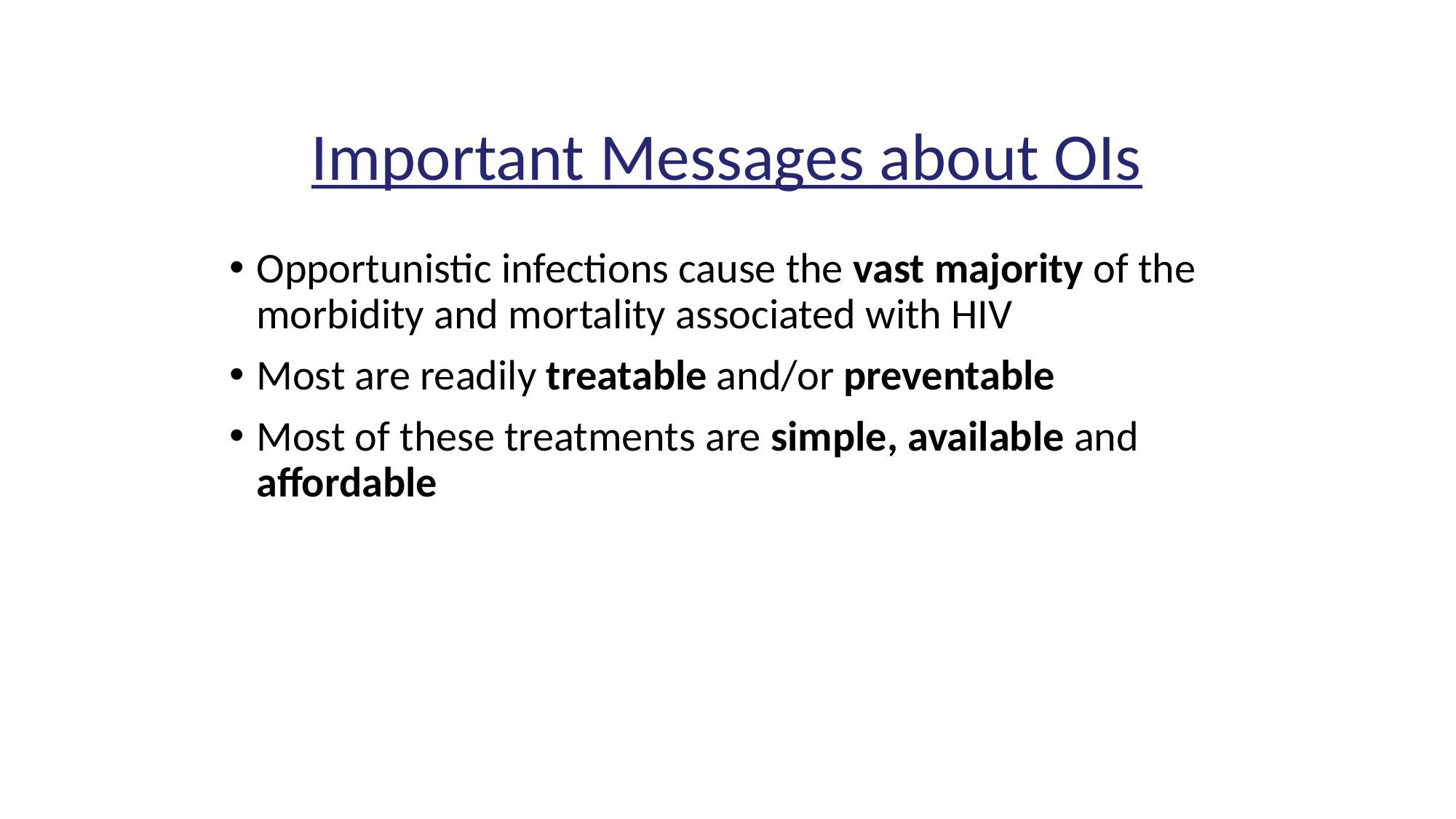

Important Messages about OIs
Opportunistic infections cause the vast majority of the morbidity and mortality associated with HIV
Most are readily treatable and/or preventable
Most of these treatments are simple, available and affordable